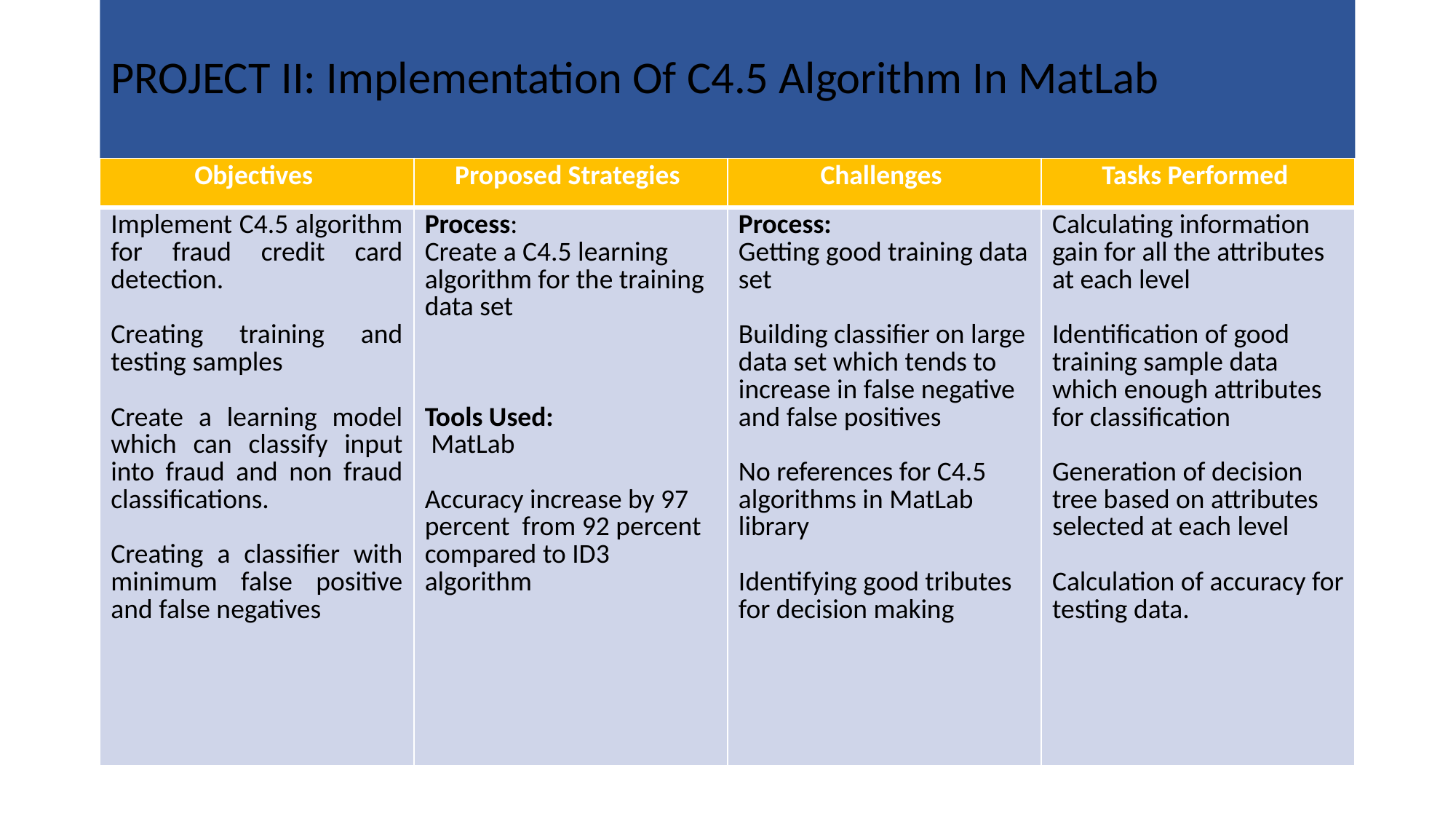

# PROJECT II: Implementation Of C4.5 Algorithm In MatLab
| Objectives | Proposed Strategies | Challenges | Tasks Performed |
| --- | --- | --- | --- |
| Implement C4.5 algorithm for fraud credit card detection. Creating training and testing samples Create a learning model which can classify input into fraud and non fraud classifications. Creating a classifier with minimum false positive and false negatives | Process: Create a C4.5 learning algorithm for the training data set Tools Used: MatLab Accuracy increase by 97 percent from 92 percent compared to ID3 algorithm | Process: Getting good training data set Building classifier on large data set which tends to increase in false negative and false positives No references for C4.5 algorithms in MatLab library Identifying good tributes for decision making | Calculating information gain for all the attributes at each level Identification of good training sample data which enough attributes for classification Generation of decision tree based on attributes selected at each level Calculation of accuracy for testing data. |